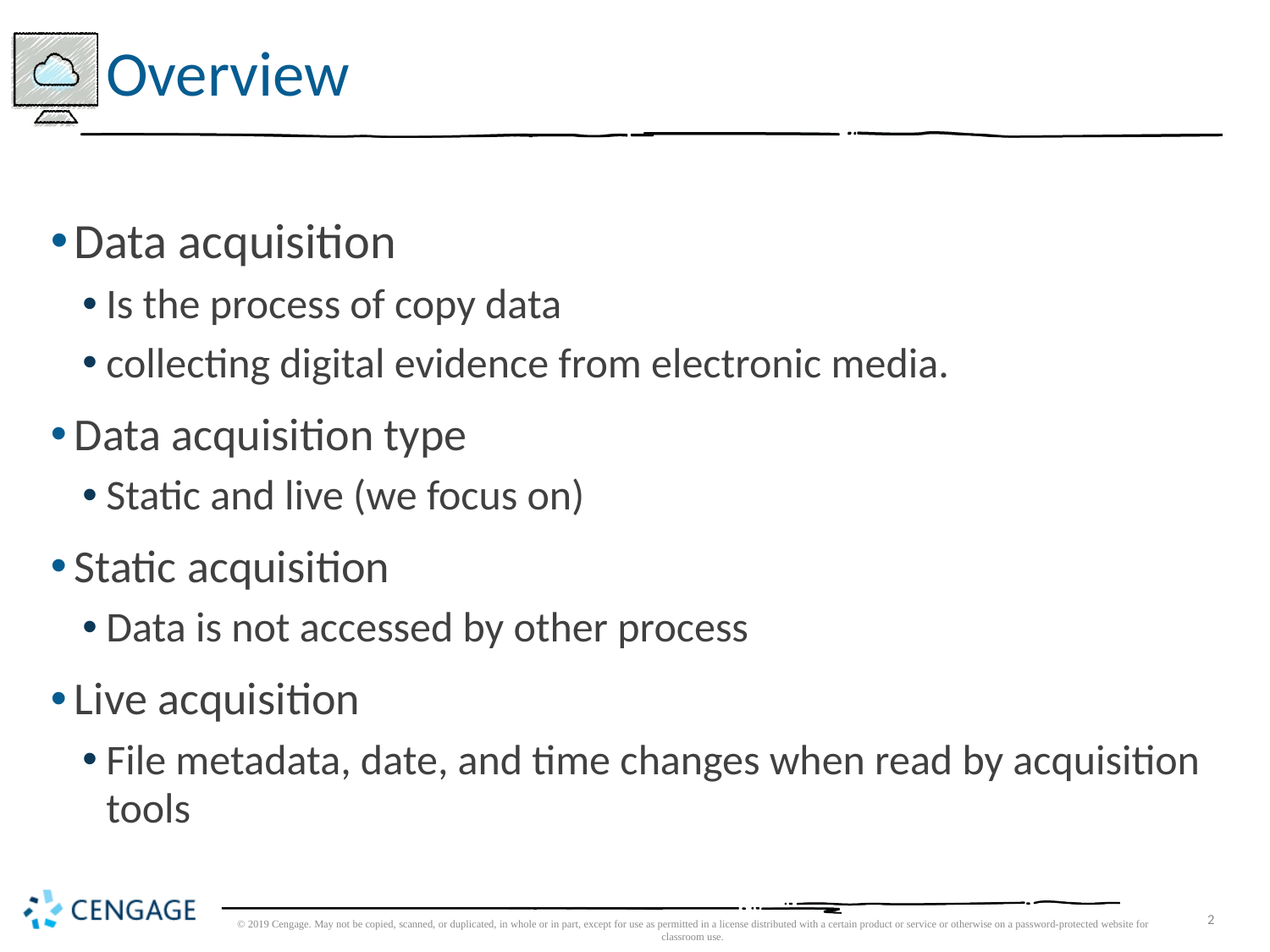

# Overview
Data acquisition
Is the process of copy data
collecting digital evidence from electronic media.
Data acquisition type
Static and live (we focus on)
Static acquisition
Data is not accessed by other process
Live acquisition
File metadata, date, and time changes when read by acquisition tools
© 2019 Cengage. May not be copied, scanned, or duplicated, in whole or in part, except for use as permitted in a license distributed with a certain product or service or otherwise on a password-protected website for classroom use.